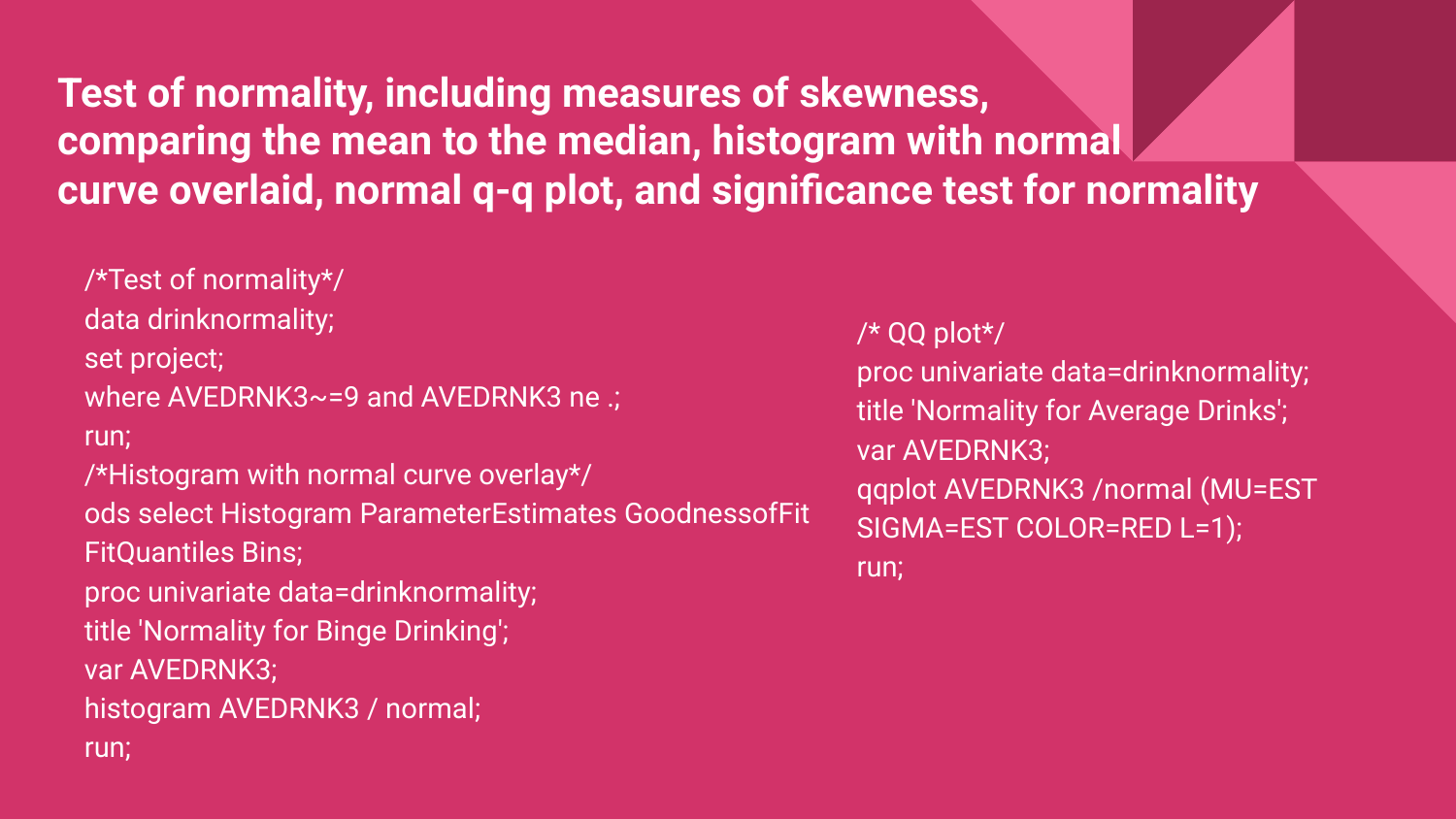

# Test of normality, including measures of skewness,
comparing the mean to the median, histogram with normal
curve overlaid, normal q-q plot, and significance test for normality
/*Test of normality*/
data drinknormality;
set project;
where AVEDRNK3~=9 and AVEDRNK3 ne .;
run;
/*Histogram with normal curve overlay*/
ods select Histogram ParameterEstimates GoodnessofFit FitQuantiles Bins;
proc univariate data=drinknormality;
title 'Normality for Binge Drinking';
var AVEDRNK3;
histogram AVEDRNK3 / normal;
run;

/* QQ plot*/
proc univariate data=drinknormality;
title 'Normality for Average Drinks';
var AVEDRNK3;
qqplot AVEDRNK3 /normal (MU=EST SIGMA=EST COLOR=RED L=1);
run;